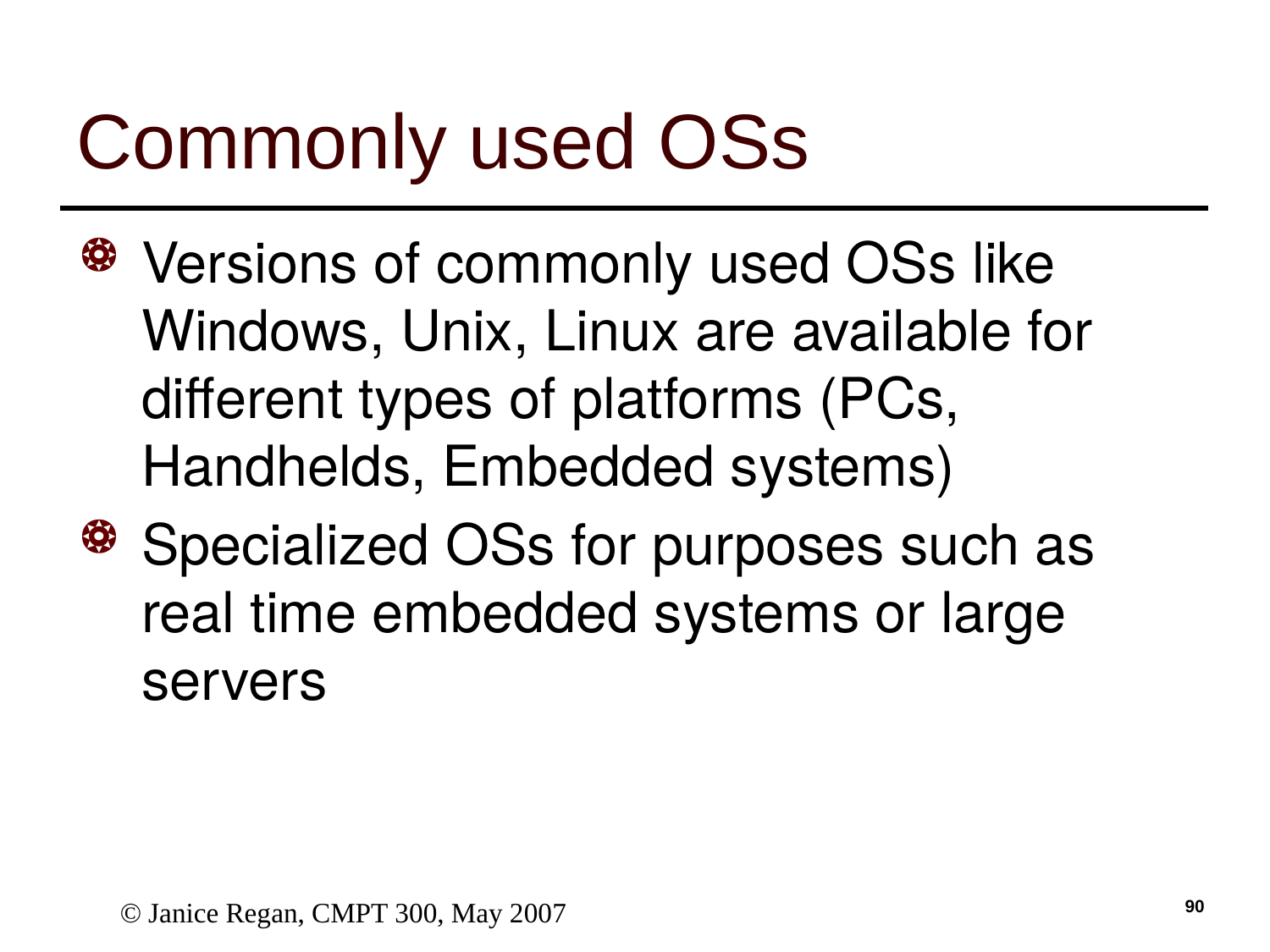

# Commonly used OSs
Versions of commonly used OSs like Windows, Unix, Linux are available for different types of platforms (PCs, Handhelds, Embedded systems)
Specialized OSs for purposes such as real time embedded systems or large servers
 © Janice Regan, CMPT 300, May 2007

90